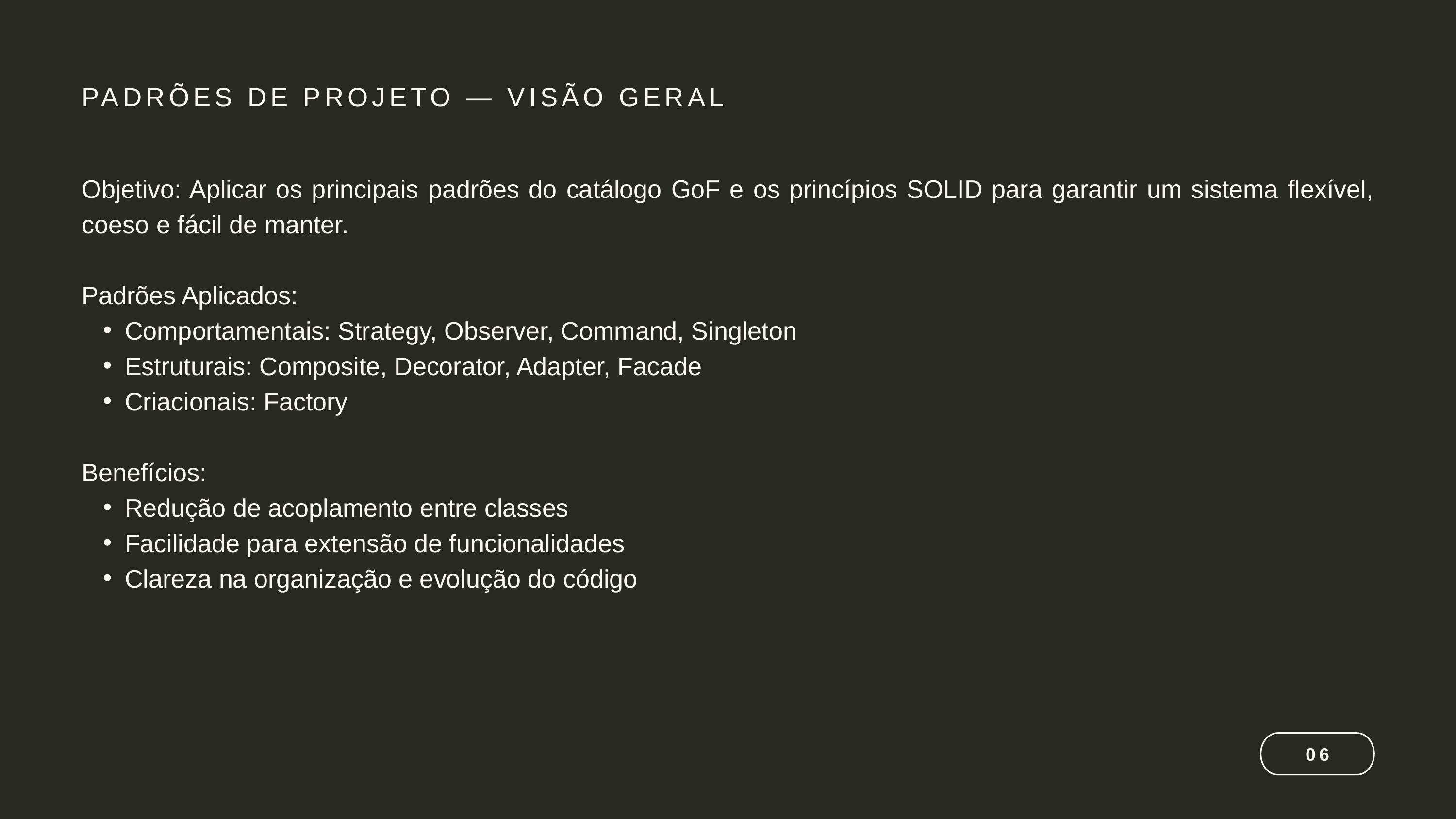

PADRÕES DE PROJETO — VISÃO GERAL
Objetivo: Aplicar os principais padrões do catálogo GoF e os princípios SOLID para garantir um sistema flexível, coeso e fácil de manter.

Padrões Aplicados:
Comportamentais: Strategy, Observer, Command, Singleton
Estruturais: Composite, Decorator, Adapter, Facade
Criacionais: Factory

Benefícios:
Redução de acoplamento entre classes
Facilidade para extensão de funcionalidades
Clareza na organização e evolução do código

06